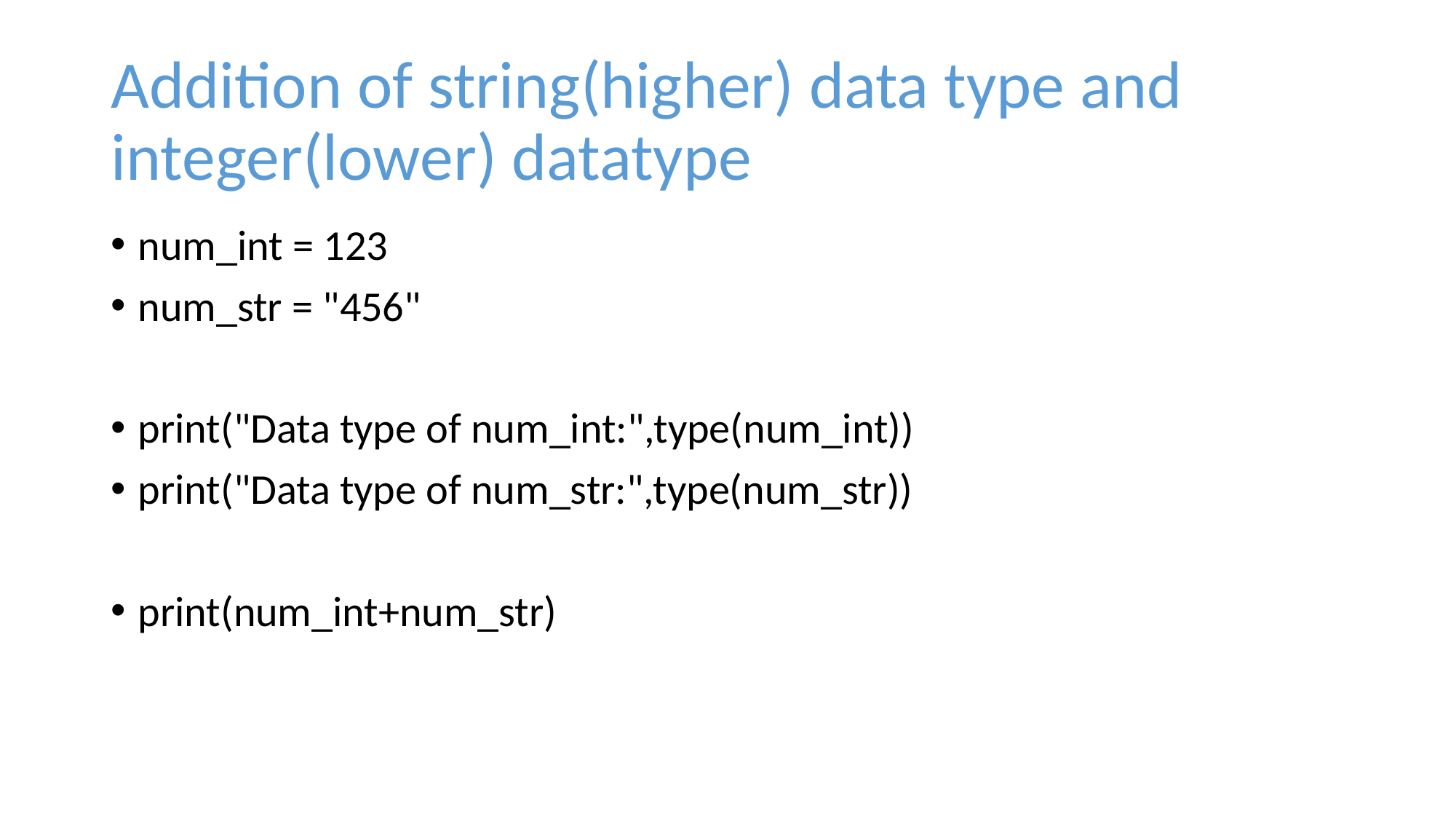

# Addition of string(higher) data type and integer(lower) datatype
num_int = 123
num_str = "456"

print("Data type of num_int:",type(num_int))
print("Data type of num_str:",type(num_str))

print(num_int+num_str)